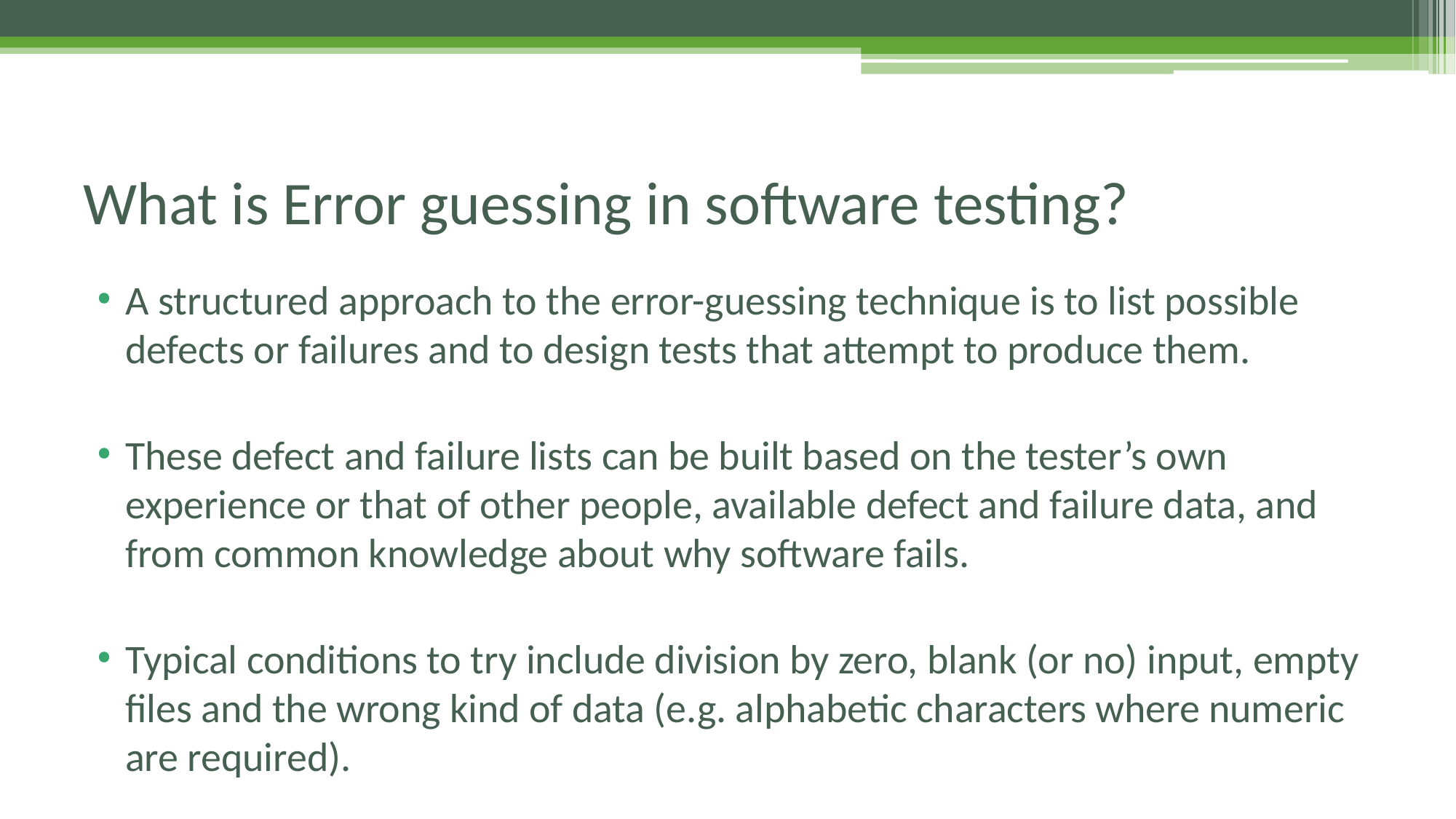

# What is Error guessing in software testing?
A structured approach to the error-guessing technique is to list possible defects or failures and to design tests that attempt to produce them.

These defect and failure lists can be built based on the tester’s own experience or that of other people, available defect and failure data, and from common knowledge about why software fails.

Typical conditions to try include division by zero, blank (or no) input, empty files and the wrong kind of data (e.g. alphabetic characters where numeric are required).